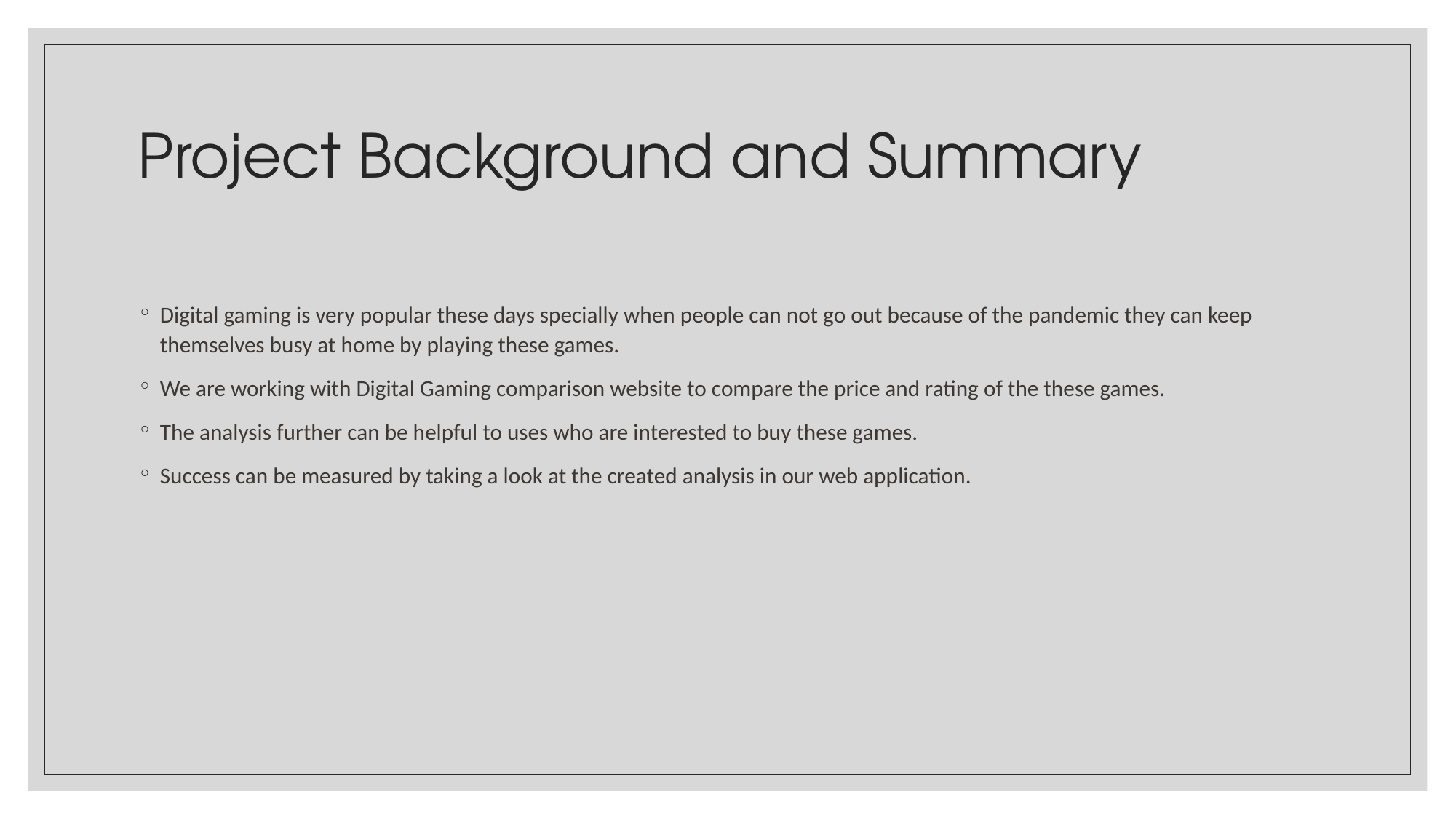

# Project Background and Summary

Digital gaming is very popular these days specially when people can not go out because of the pandemic they can keep themselves busy at home by playing these games.
We are working with Digital Gaming comparison website to compare the price and rating of the these games.
The analysis further can be helpful to uses who are interested to buy these games.
Success can be measured by taking a look at the created analysis in our web application.